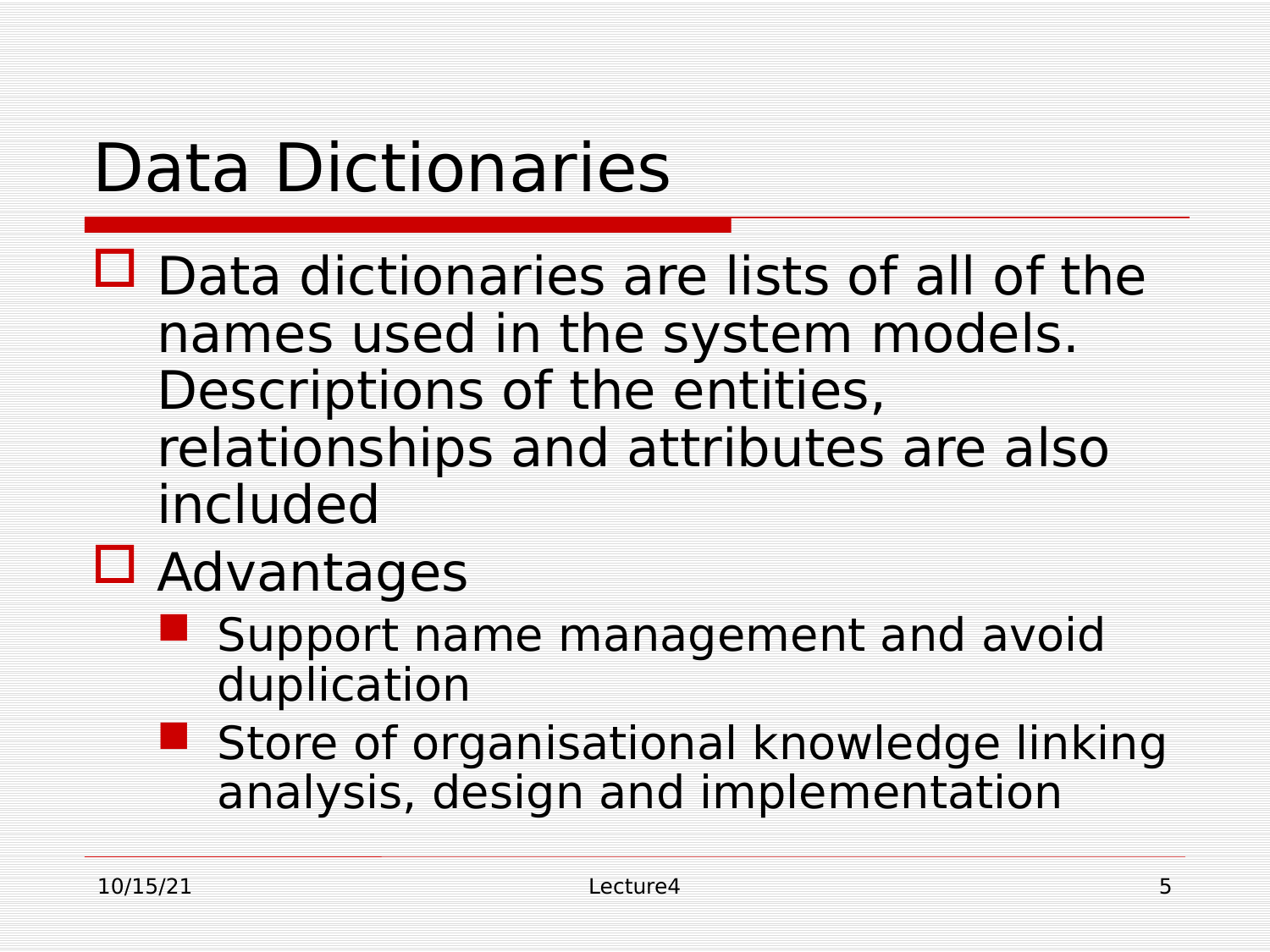

# Data Dictionaries
Data dictionaries are lists of all of the names used in the system models. Descriptions of the entities, relationships and attributes are also included
Advantages
Support name management and avoid duplication
Store of organisational knowledge linking analysis, design and implementation
10/15/21
Lecture4
5